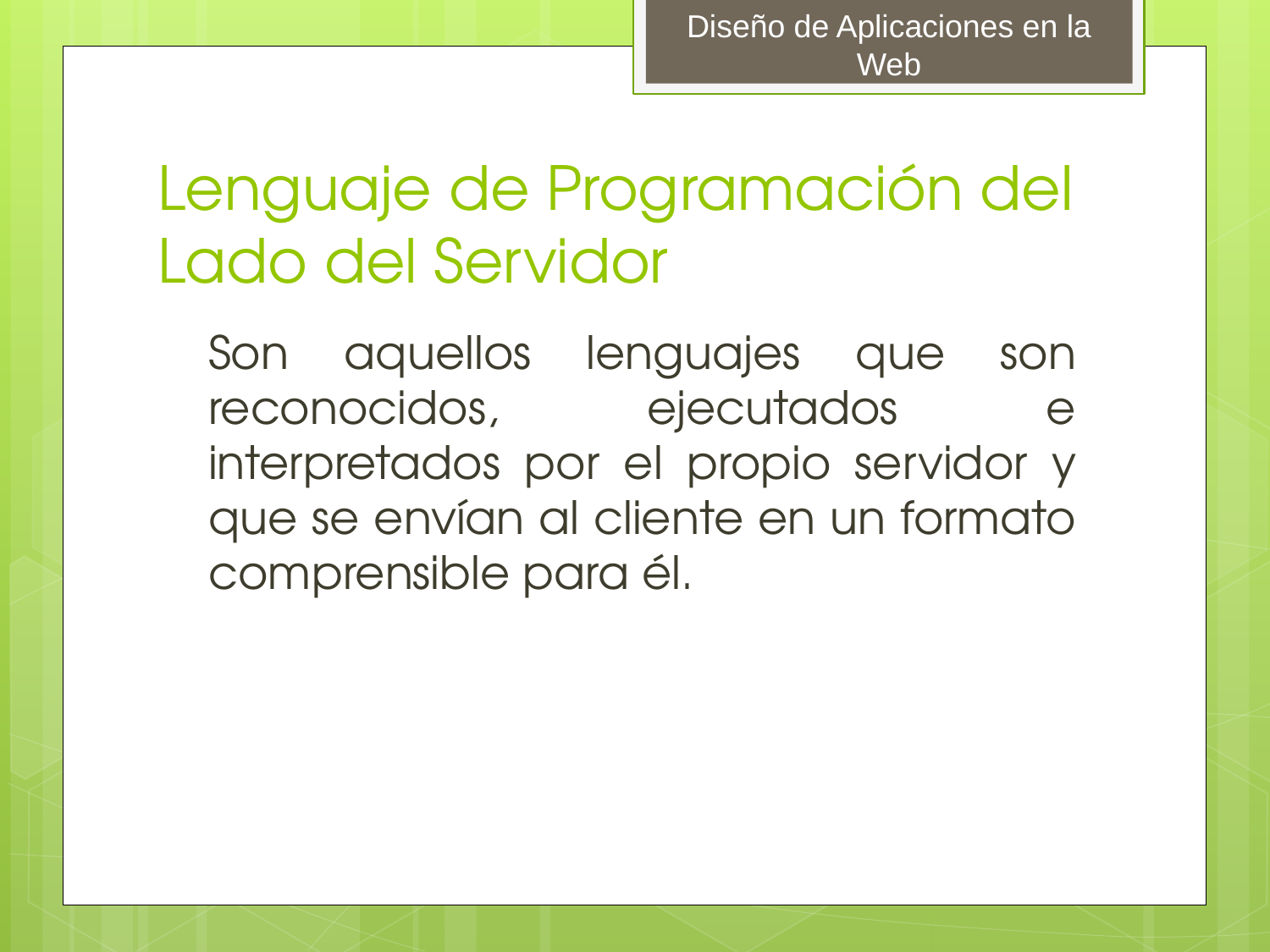

# Lenguaje de Programación del Lado del Servidor
	Son aquellos lenguajes que son reconocidos, ejecutados e interpretados por el propio servidor y que se envían al cliente en un formato comprensible para él.